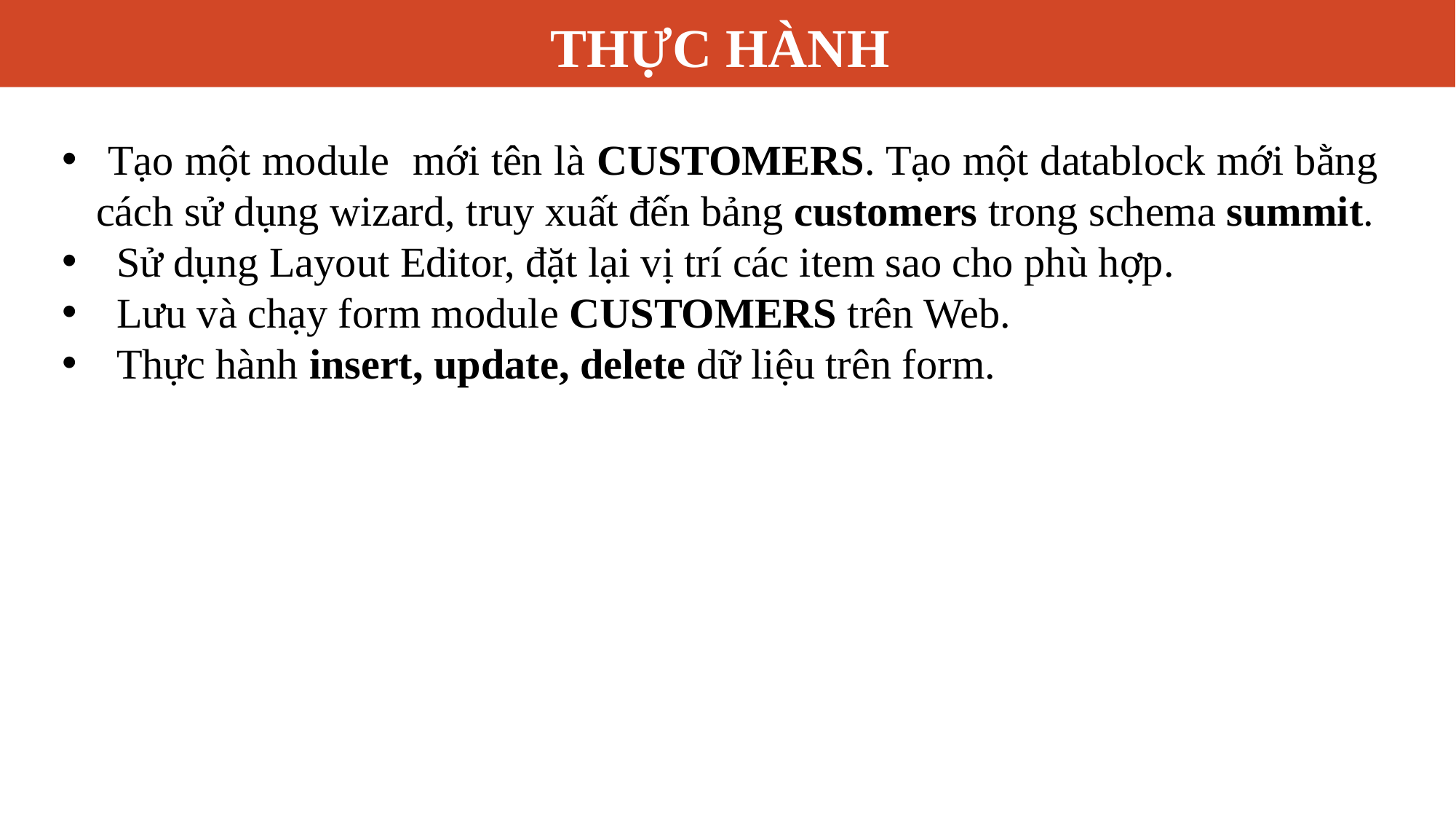

# THỰC HÀNH
 Tạo một module  mới tên là CUSTOMERS. Tạo một datablock mới bằng cách sử dụng wizard, truy xuất đến bảng customers trong schema summit.
Sử dụng Layout Editor, đặt lại vị trí các item sao cho phù hợp.
Lưu và chạy form module CUSTOMERS trên Web.
Thực hành insert, update, delete dữ liệu trên form.